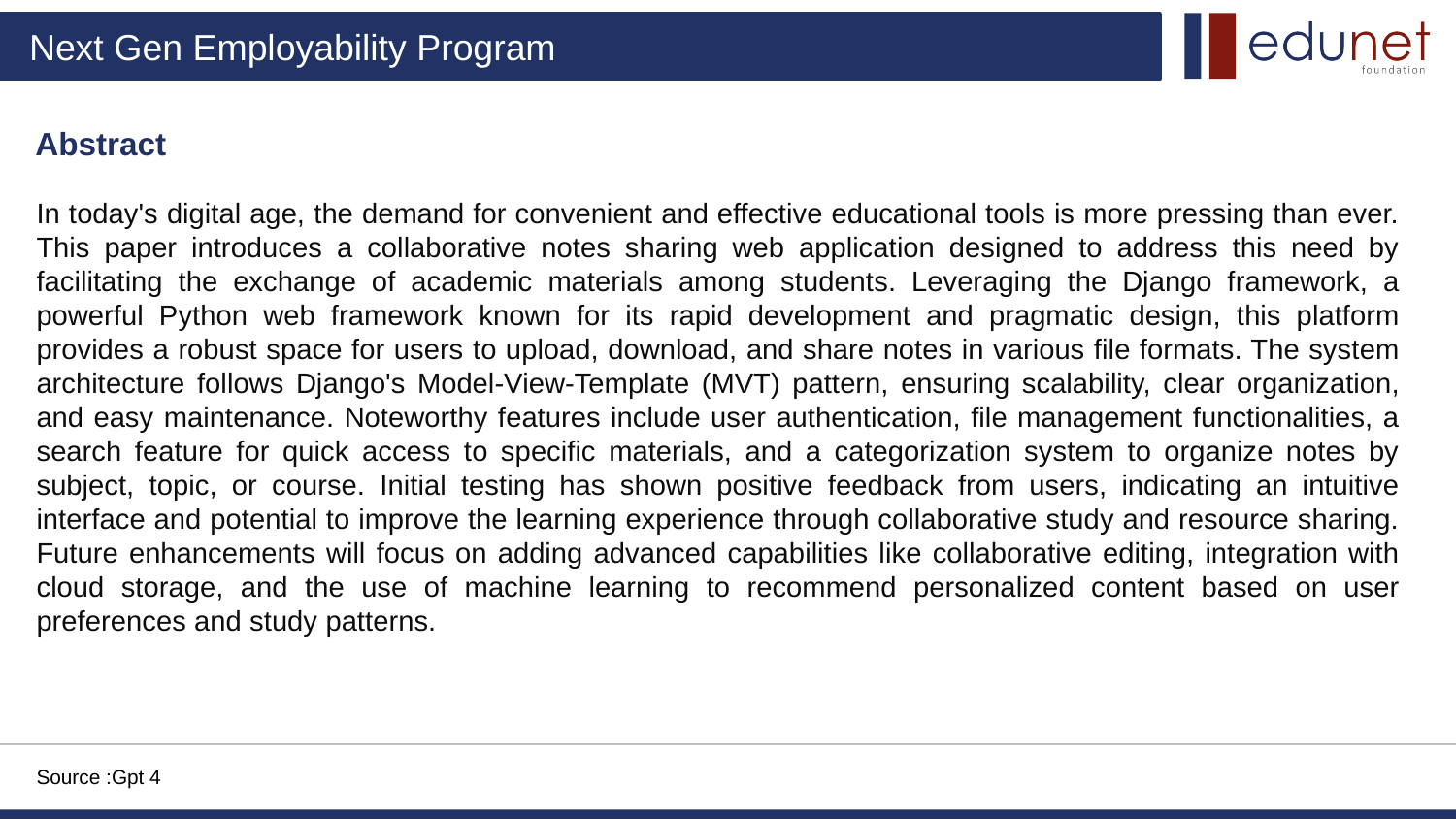

Abstract
In today's digital age, the demand for convenient and effective educational tools is more pressing than ever. This paper introduces a collaborative notes sharing web application designed to address this need by facilitating the exchange of academic materials among students. Leveraging the Django framework, a powerful Python web framework known for its rapid development and pragmatic design, this platform provides a robust space for users to upload, download, and share notes in various file formats. The system architecture follows Django's Model-View-Template (MVT) pattern, ensuring scalability, clear organization, and easy maintenance. Noteworthy features include user authentication, file management functionalities, a search feature for quick access to specific materials, and a categorization system to organize notes by subject, topic, or course. Initial testing has shown positive feedback from users, indicating an intuitive interface and potential to improve the learning experience through collaborative study and resource sharing. Future enhancements will focus on adding advanced capabilities like collaborative editing, integration with cloud storage, and the use of machine learning to recommend personalized content based on user preferences and study patterns.
Source :Gpt 4